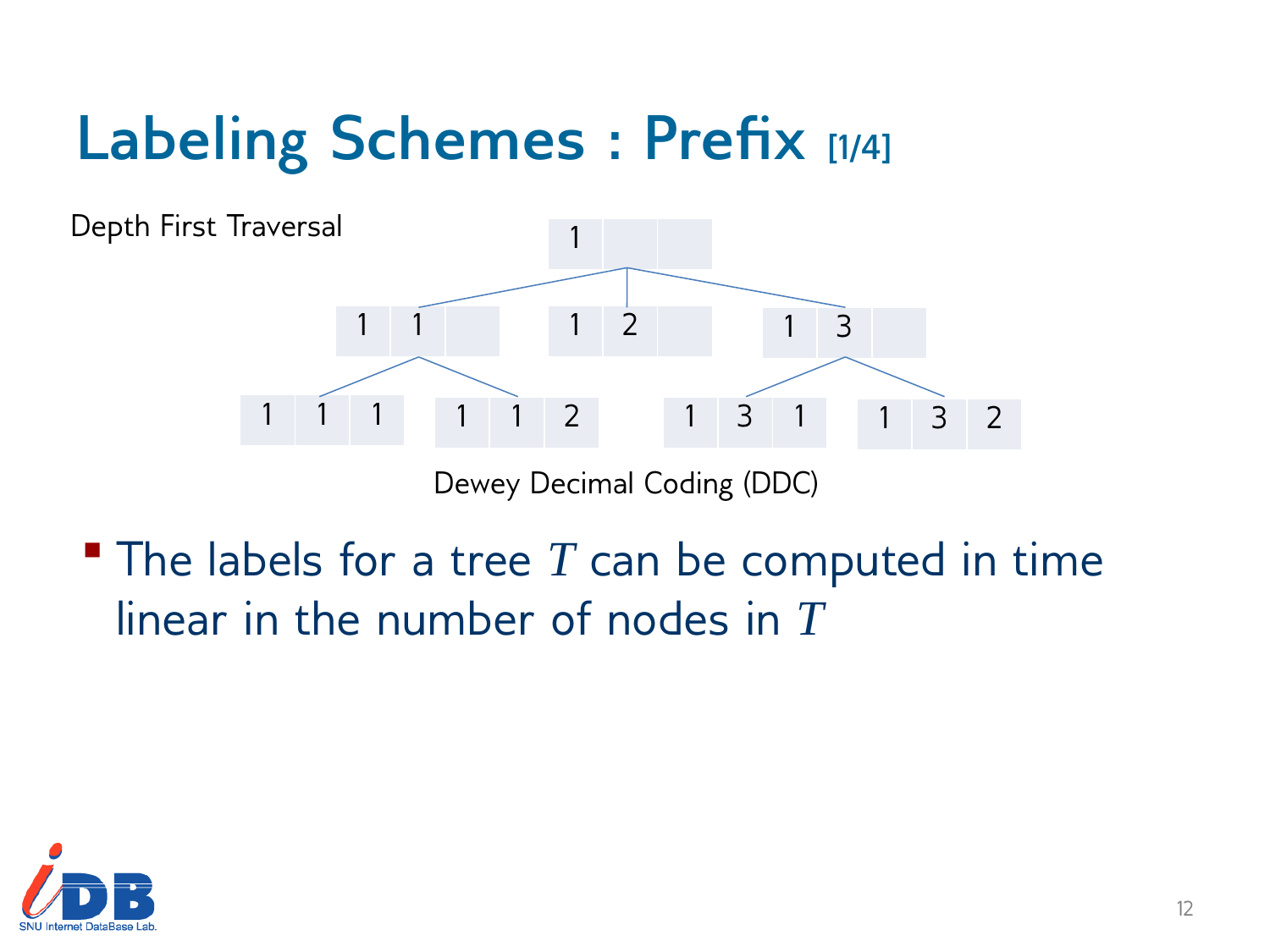

# Labeling Schemes : Prefix [1/4]
Depth First Traversal
| 1 |  |  |
| --- | --- | --- |
| 1 | 1 |  |
| --- | --- | --- |
| 1 | 2 |  |
| --- | --- | --- |
| 1 | 3 |  |
| --- | --- | --- |
| 1 | 1 | 1 |
| --- | --- | --- |
| 1 | 1 | 2 |
| --- | --- | --- |
| 1 | 3 | 1 |
| --- | --- | --- |
| 1 | 3 | 2 |
| --- | --- | --- |
Dewey Decimal Coding (DDC)

The labels for a tree T can be computed in time linear in the number of nodes in T

12